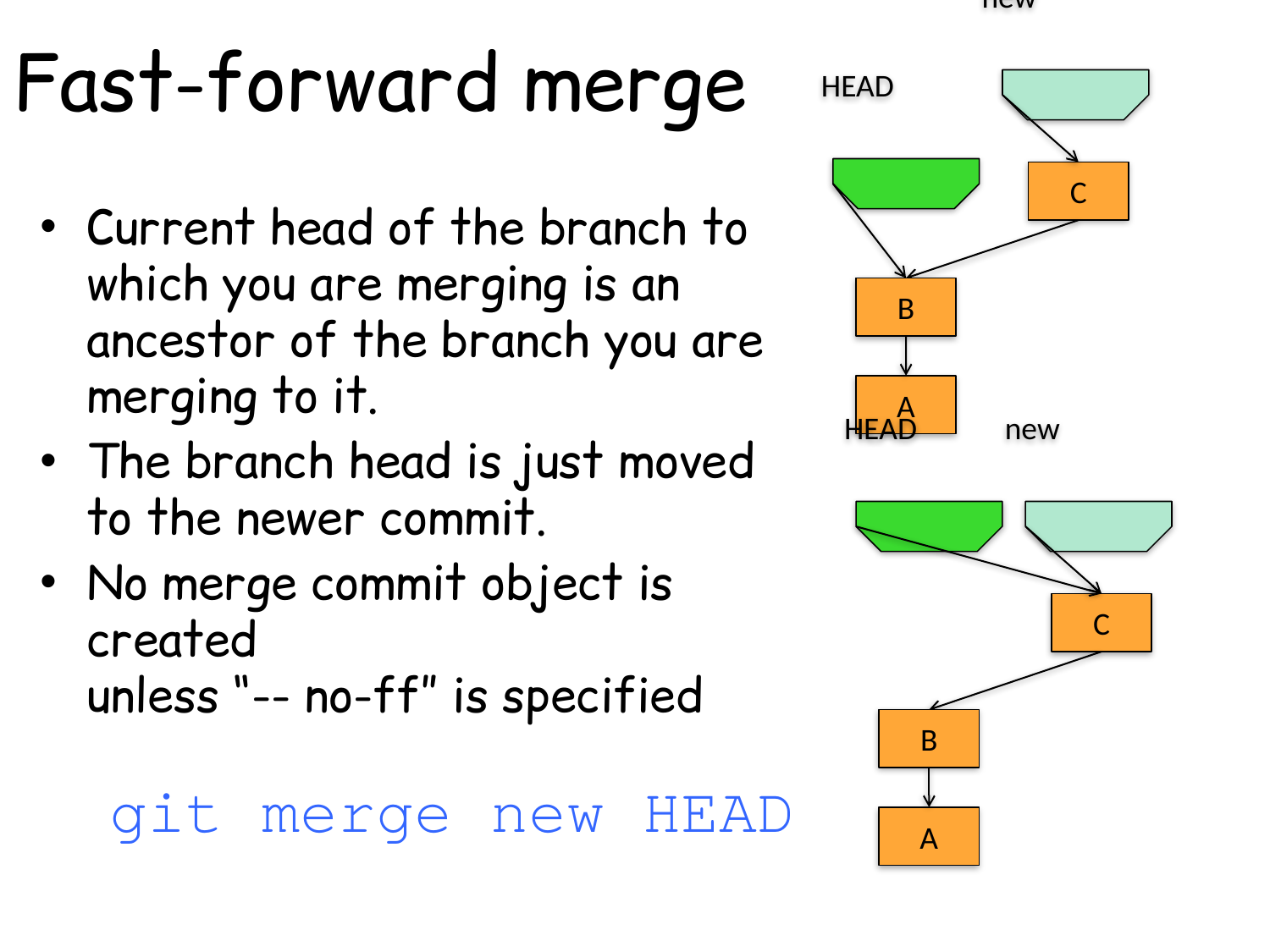

# Fast-forward merge
new
HEAD
C
Current head of the branch to which you are merging is an ancestor of the branch you are merging to it.
The branch head is just moved to the newer commit.
No merge commit object is created
unless “-- no-ff” is specified
B
A
HEAD
new
C
B
git merge new HEAD
A